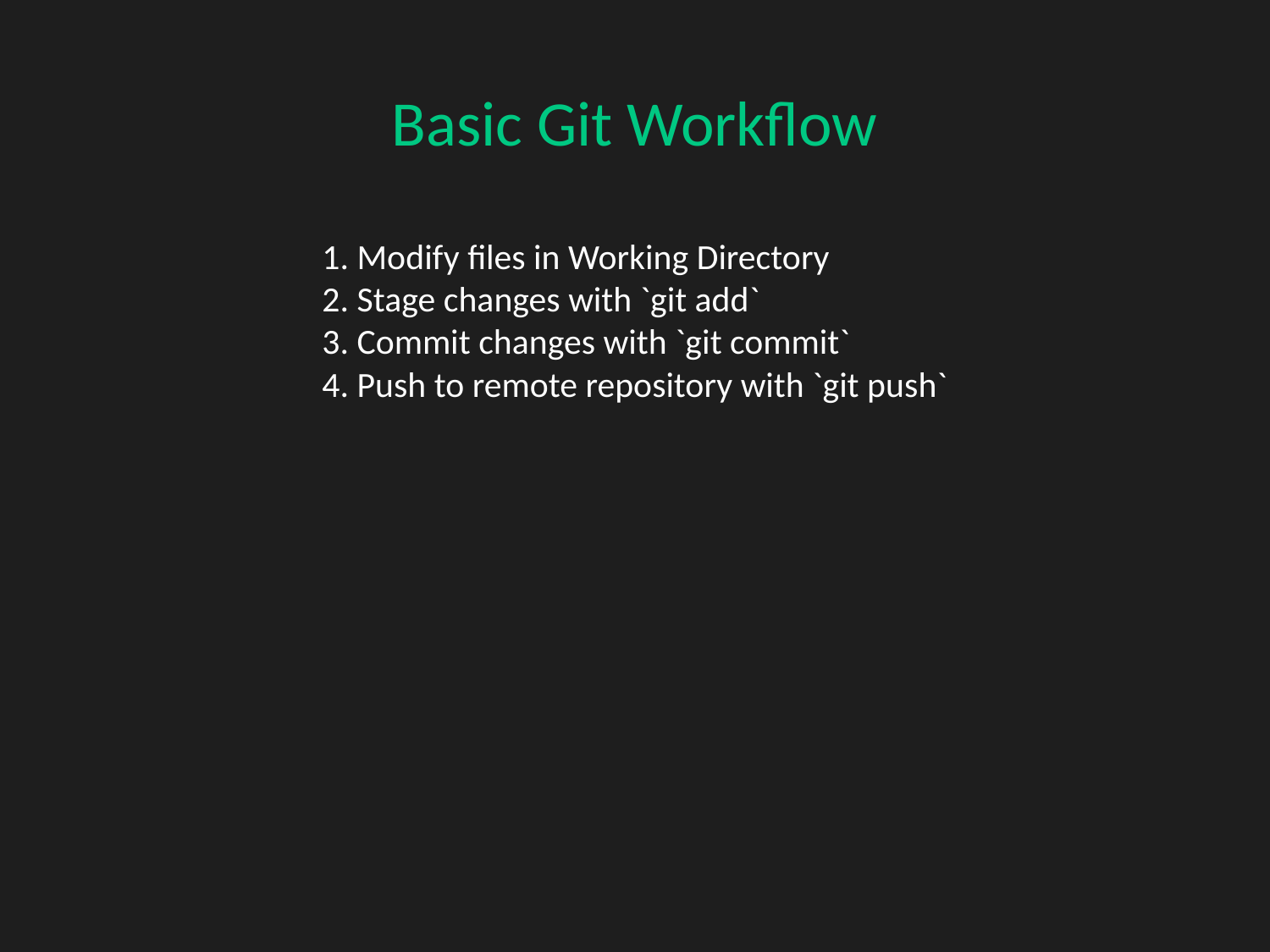

Basic Git Workflow
#

1. Modify files in Working Directory
2. Stage changes with `git add`
3. Commit changes with `git commit`
4. Push to remote repository with `git push`